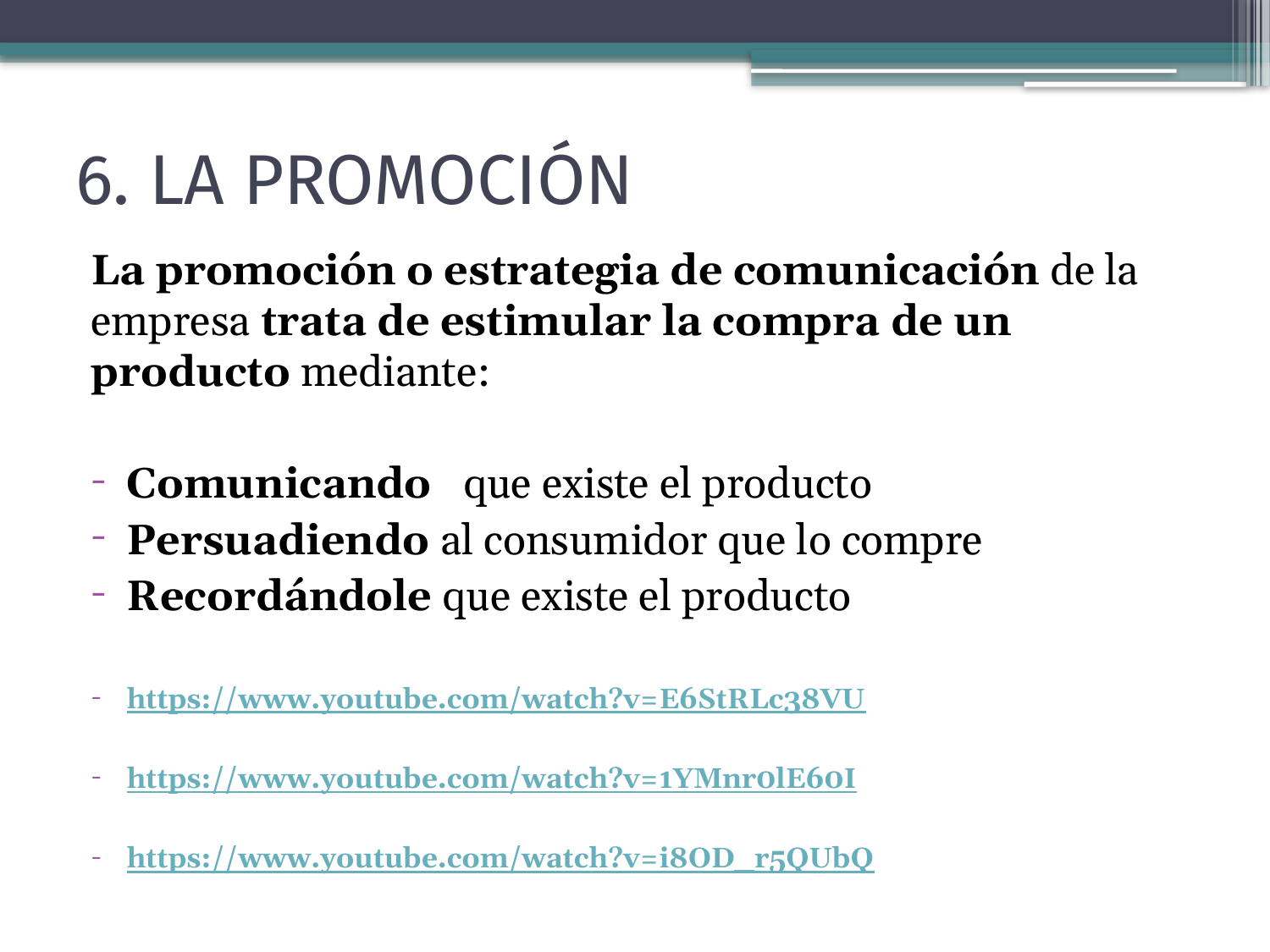

# 6. LA PROMOCIÓN
La promoción o estrategia de comunicación de la empresa trata de estimular la compra de un producto mediante:

Comunicando   que existe el producto
Persuadiendo al consumidor que lo compre
Recordándole que existe el producto

https://www.youtube.com/watch?v=E6StRLc38VU

https://www.youtube.com/watch?v=1YMnr0lE60I

https://www.youtube.com/watch?v=i8OD_r5QUbQ